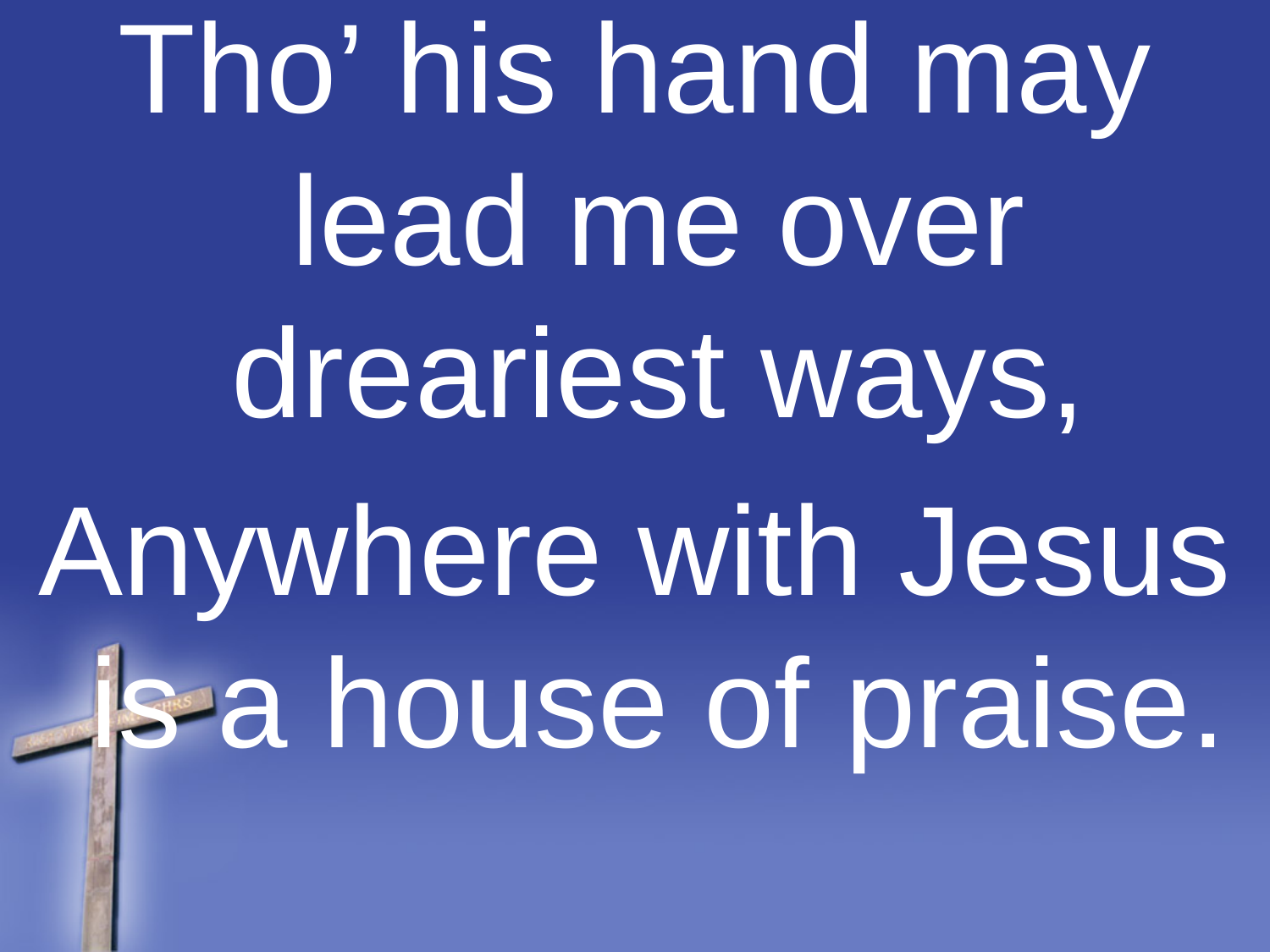

Tho’ his hand may lead me over dreariest ways,
Anywhere with Jesus is a house of praise.